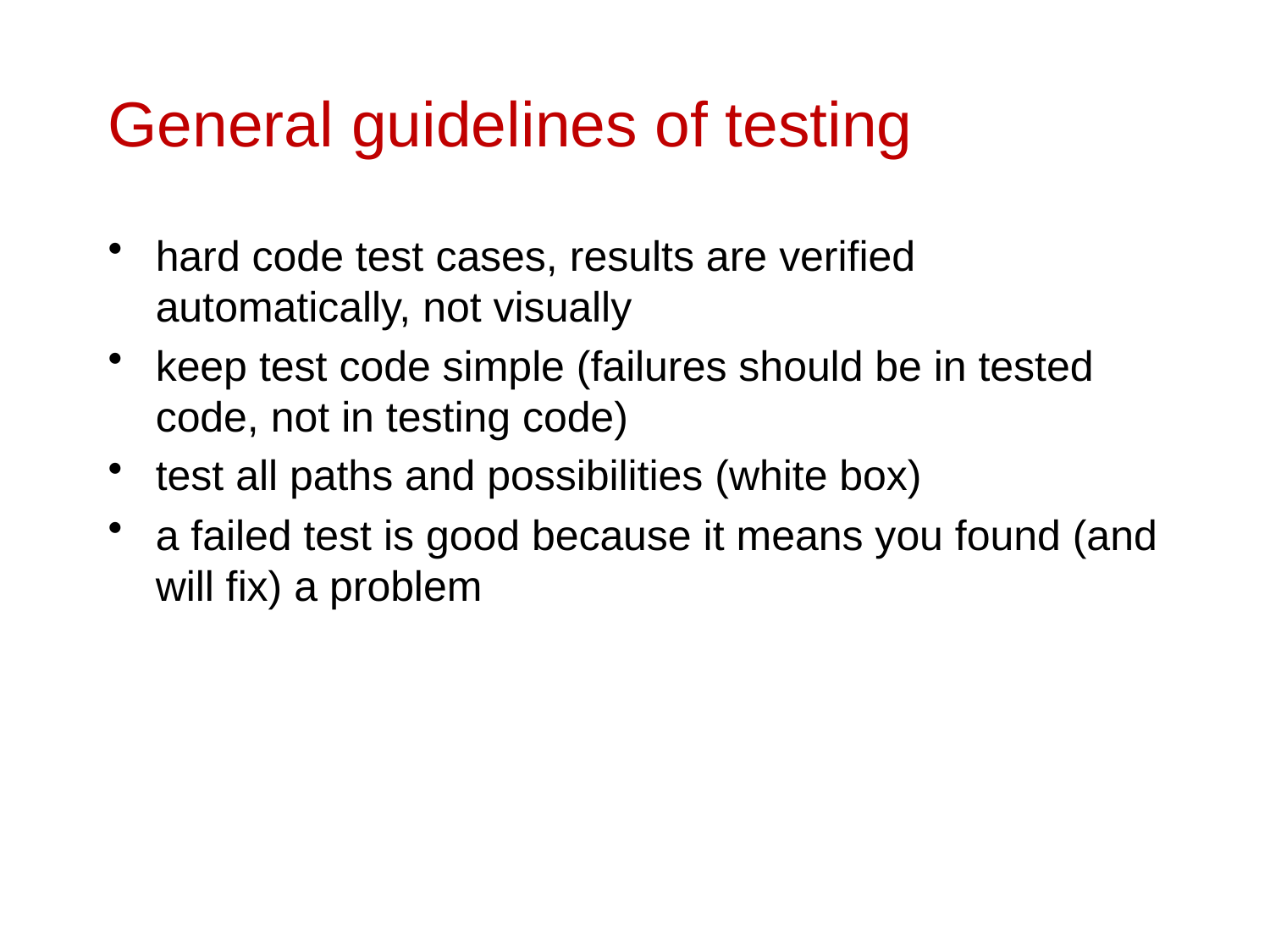

# General guidelines of testing
hard code test cases, results are verified automatically, not visually
keep test code simple (failures should be in tested code, not in testing code)
test all paths and possibilities (white box)
a failed test is good because it means you found (and will fix) a problem